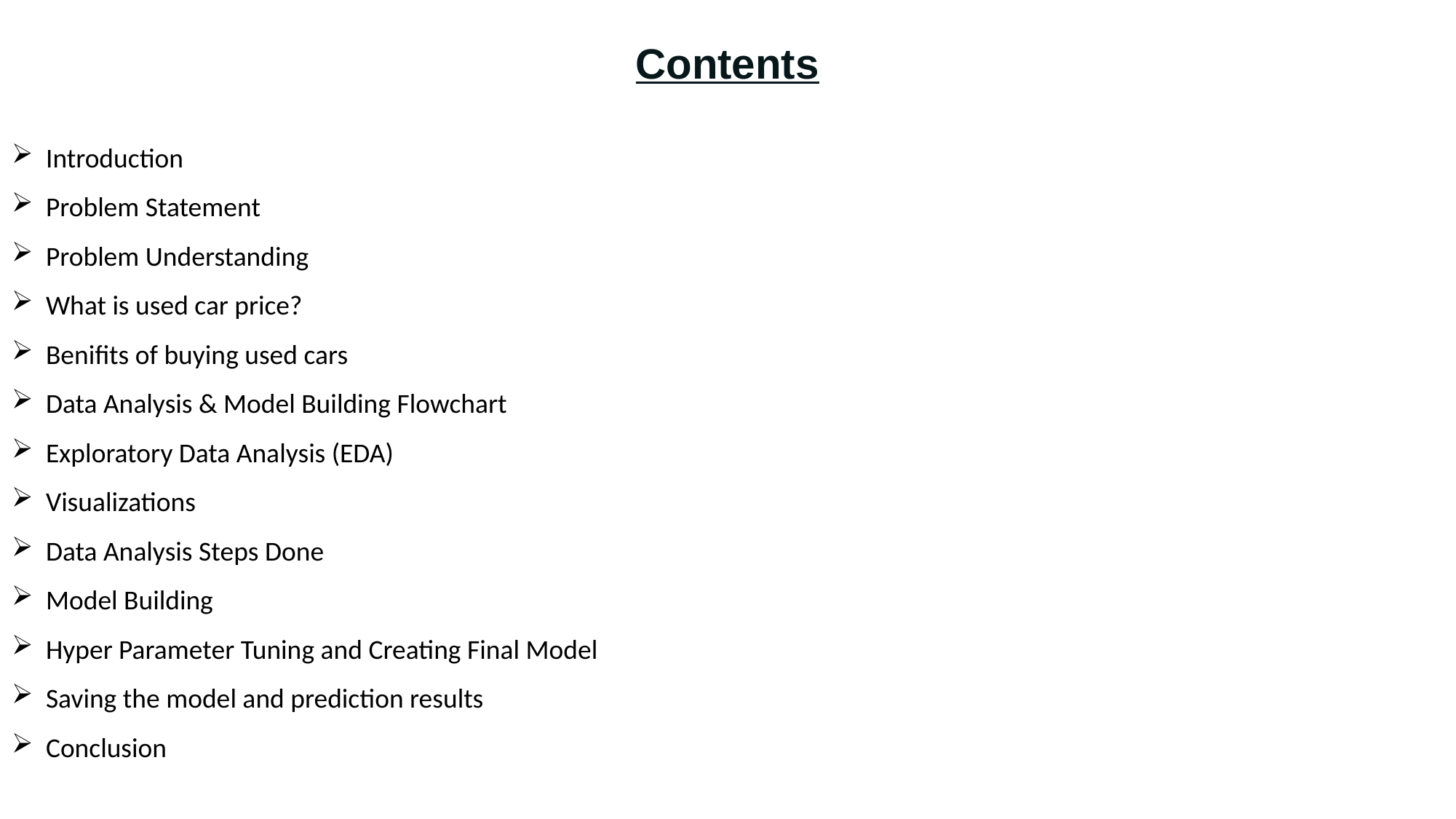

Contents
Introduction
Problem Statement
Problem Understanding
What is used car price?
Benifits of buying used cars
Data Analysis & Model Building Flowchart
Exploratory Data Analysis (EDA)
Visualizations
Data Analysis Steps Done
Model Building
Hyper Parameter Tuning and Creating Final Model
Saving the model and prediction results
Conclusion